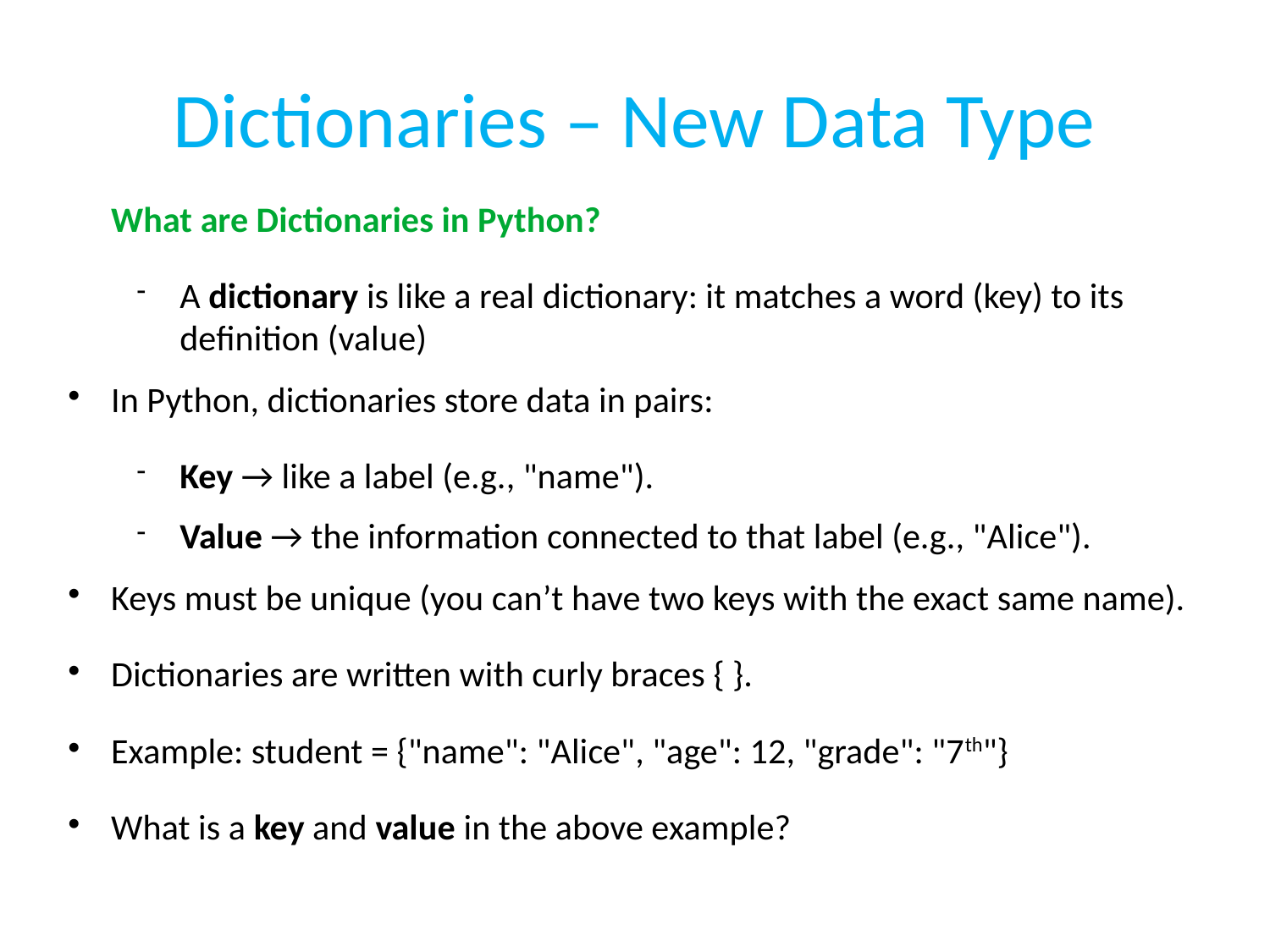

# Dictionaries – New Data Type
What are Dictionaries in Python?
A dictionary is like a real dictionary: it matches a word (key) to its definition (value)
In Python, dictionaries store data in pairs:
Key → like a label (e.g., "name").
Value → the information connected to that label (e.g., "Alice").
Keys must be unique (you can’t have two keys with the exact same name).
Dictionaries are written with curly braces { }.
Example: student = {"name": "Alice", "age": 12, "grade": "7th"}
What is a key and value in the above example?